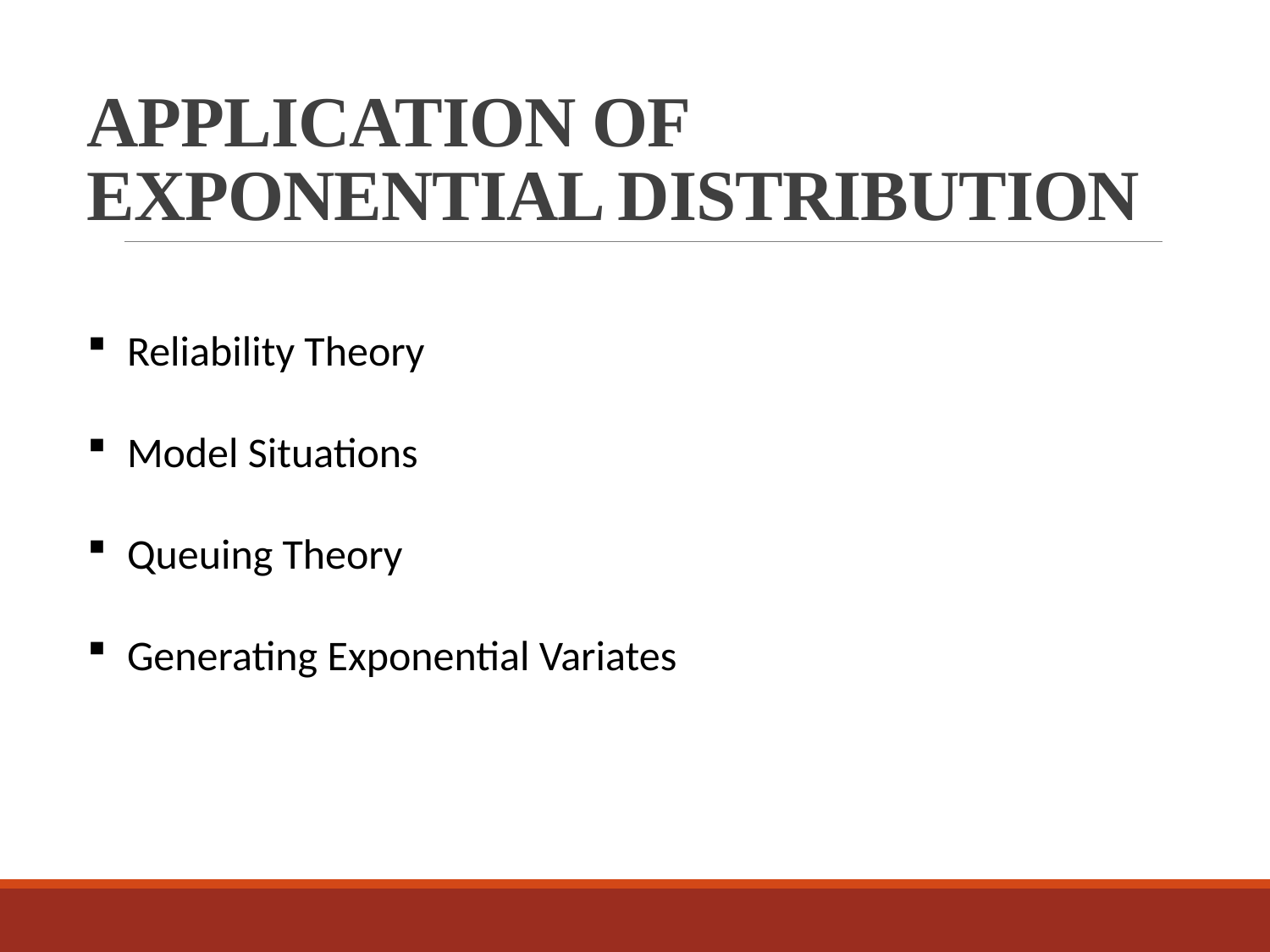

# APPLICATION OF EXPONENTIAL DISTRIBUTION
Reliability Theory

Model Situations

Queuing Theory

Generating Exponential Variates